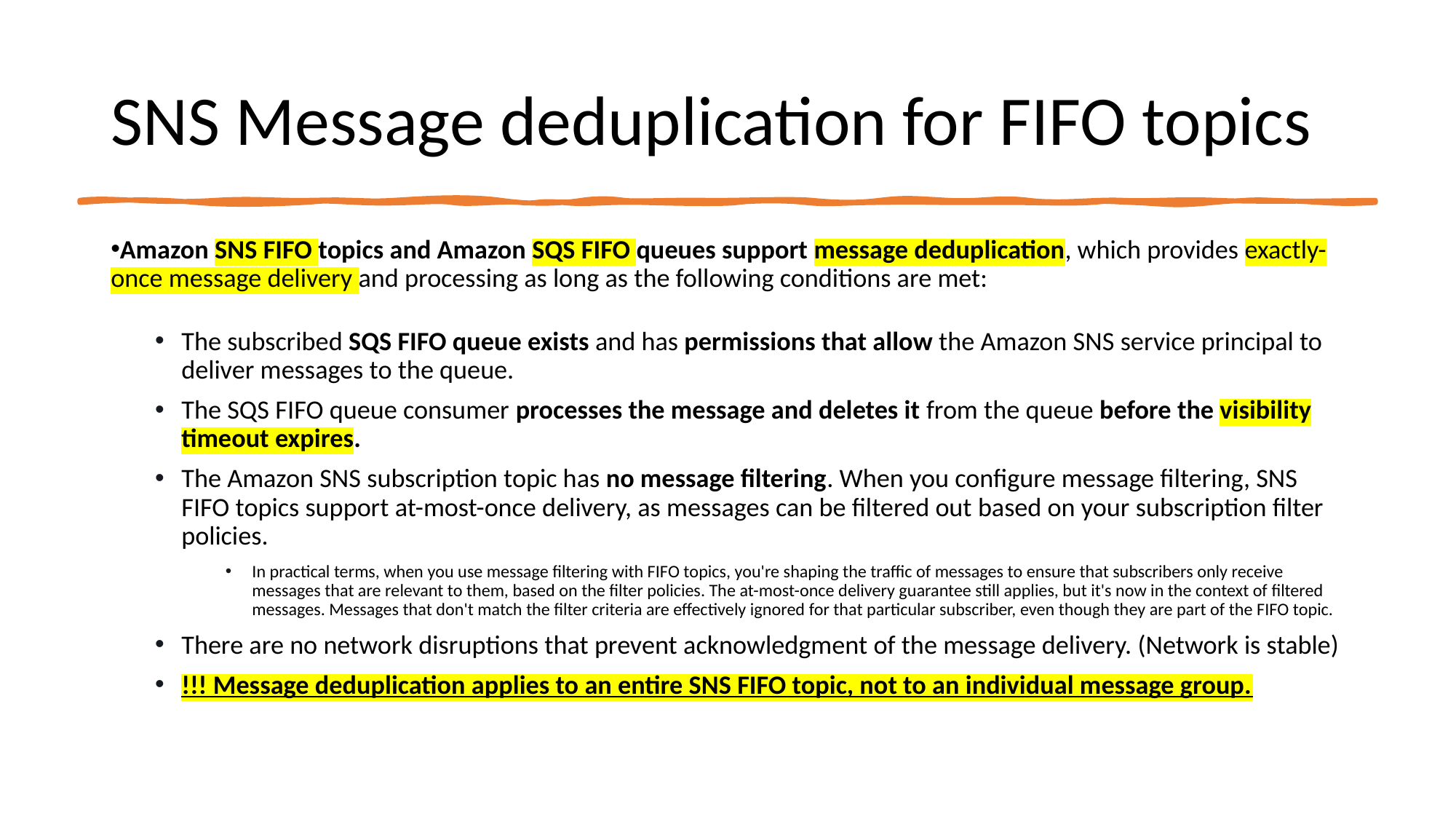

# SNS Message deduplication for FIFO topics

Amazon SNS FIFO topics and Amazon SQS FIFO queues support message deduplication, which provides exactly-once message delivery and processing as long as the following conditions are met:

The subscribed SQS FIFO queue exists and has permissions that allow the Amazon SNS service principal to deliver messages to the queue.
The SQS FIFO queue consumer processes the message and deletes it from the queue before the visibility timeout expires.
The Amazon SNS subscription topic has no message filtering. When you configure message filtering, SNS FIFO topics support at-most-once delivery, as messages can be filtered out based on your subscription filter policies.
In practical terms, when you use message filtering with FIFO topics, you're shaping the traffic of messages to ensure that subscribers only receive messages that are relevant to them, based on the filter policies. The at-most-once delivery guarantee still applies, but it's now in the context of filtered messages. Messages that don't match the filter criteria are effectively ignored for that particular subscriber, even though they are part of the FIFO topic.
There are no network disruptions that prevent acknowledgment of the message delivery. (Network is stable)
!!! Message deduplication applies to an entire SNS FIFO topic, not to an individual message group.